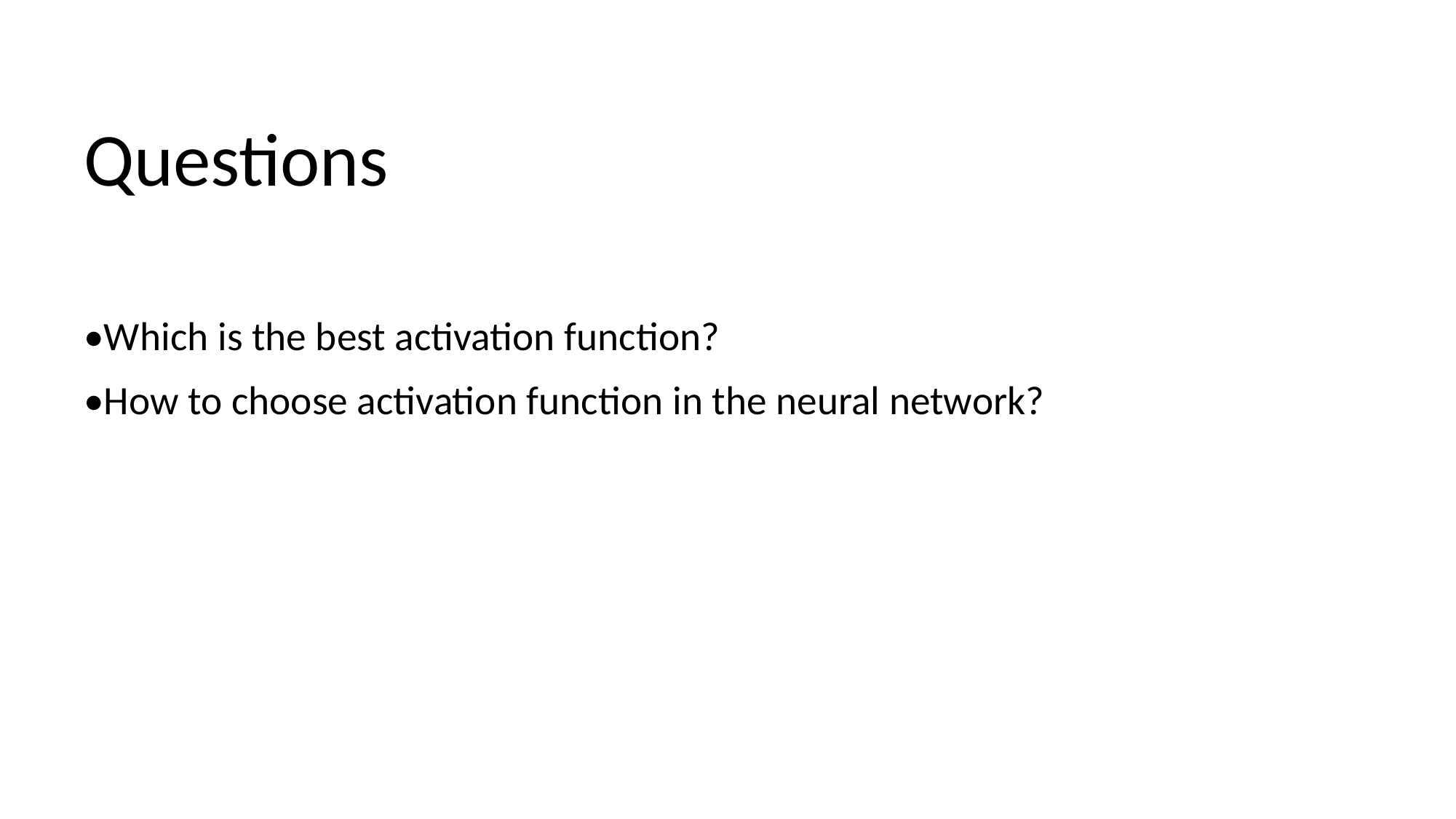

Questions
•Which is the best activation function?
•How to choose activation function in the neural network?